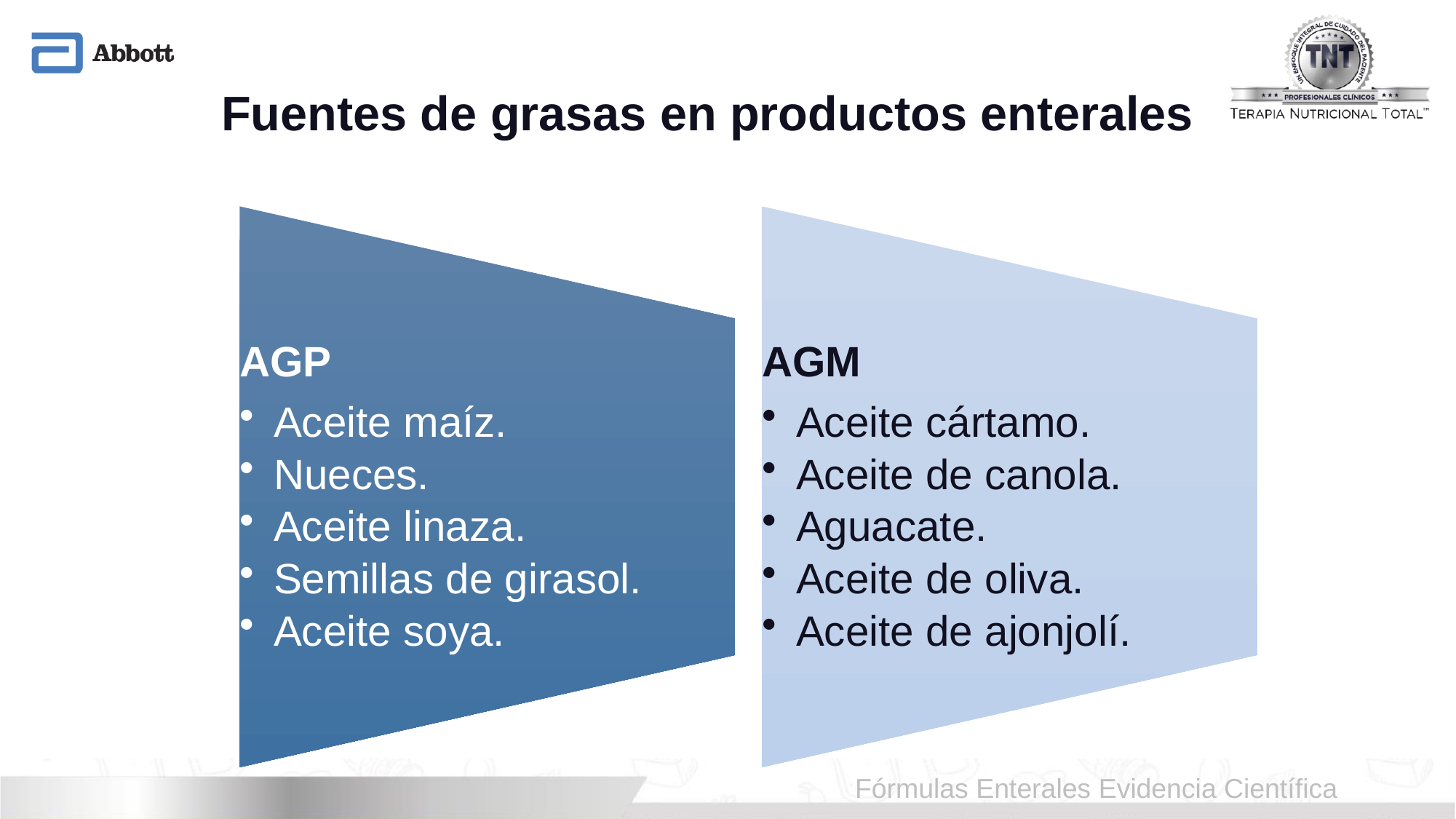

Fuentes de grasas en productos enterales
AGP
Aceite maíz.
Nueces.
Aceite linaza.
Semillas de girasol.
Aceite soya.

AGM
Aceite cártamo.
Aceite de canola.
Aguacate.
Aceite de oliva.
Aceite de ajonjolí.